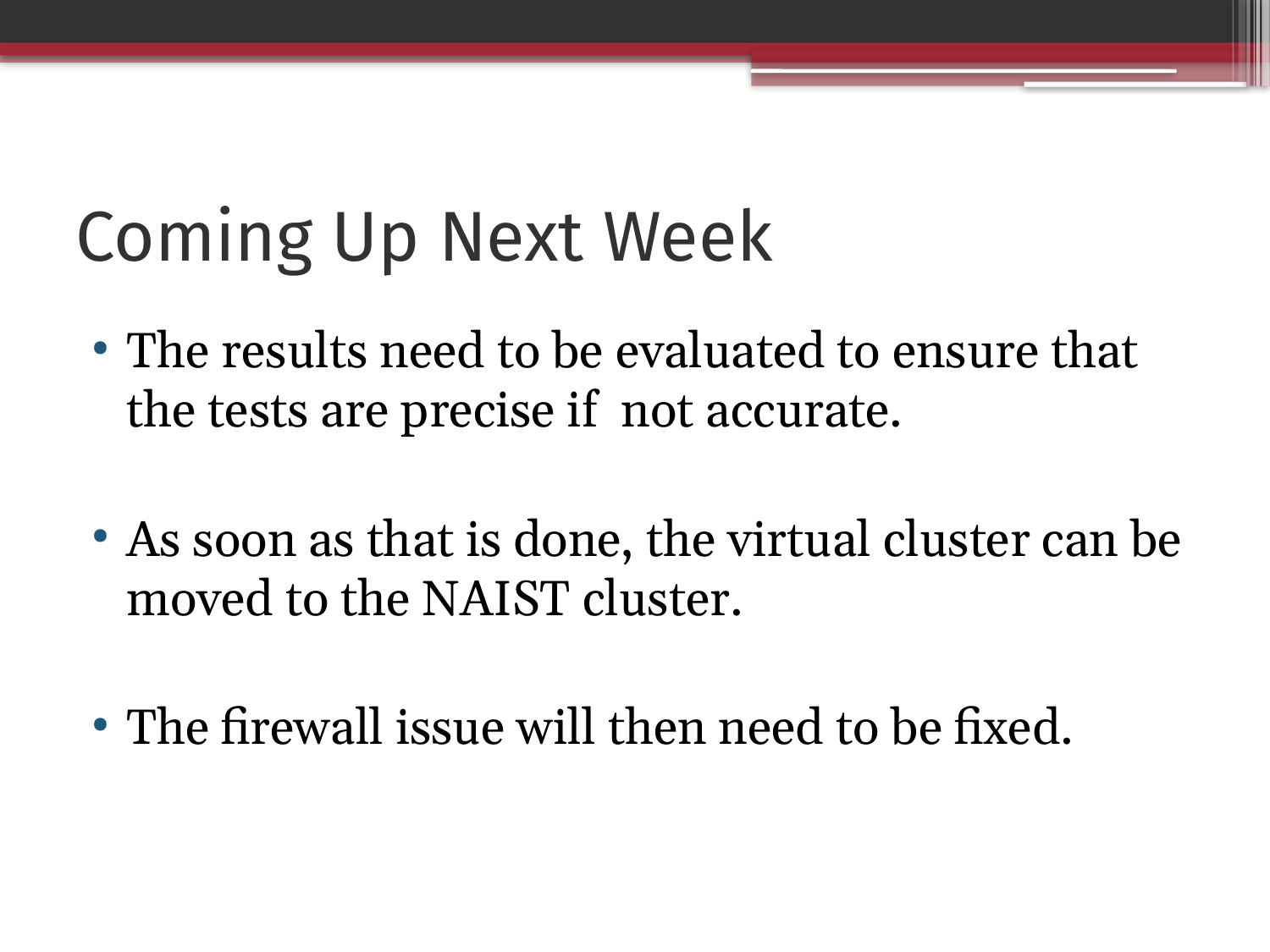

# Coming Up Next Week
The results need to be evaluated to ensure that the tests are precise if  not accurate.

As soon as that is done, the virtual cluster can be moved to the NAIST cluster.

The firewall issue will then need to be fixed.